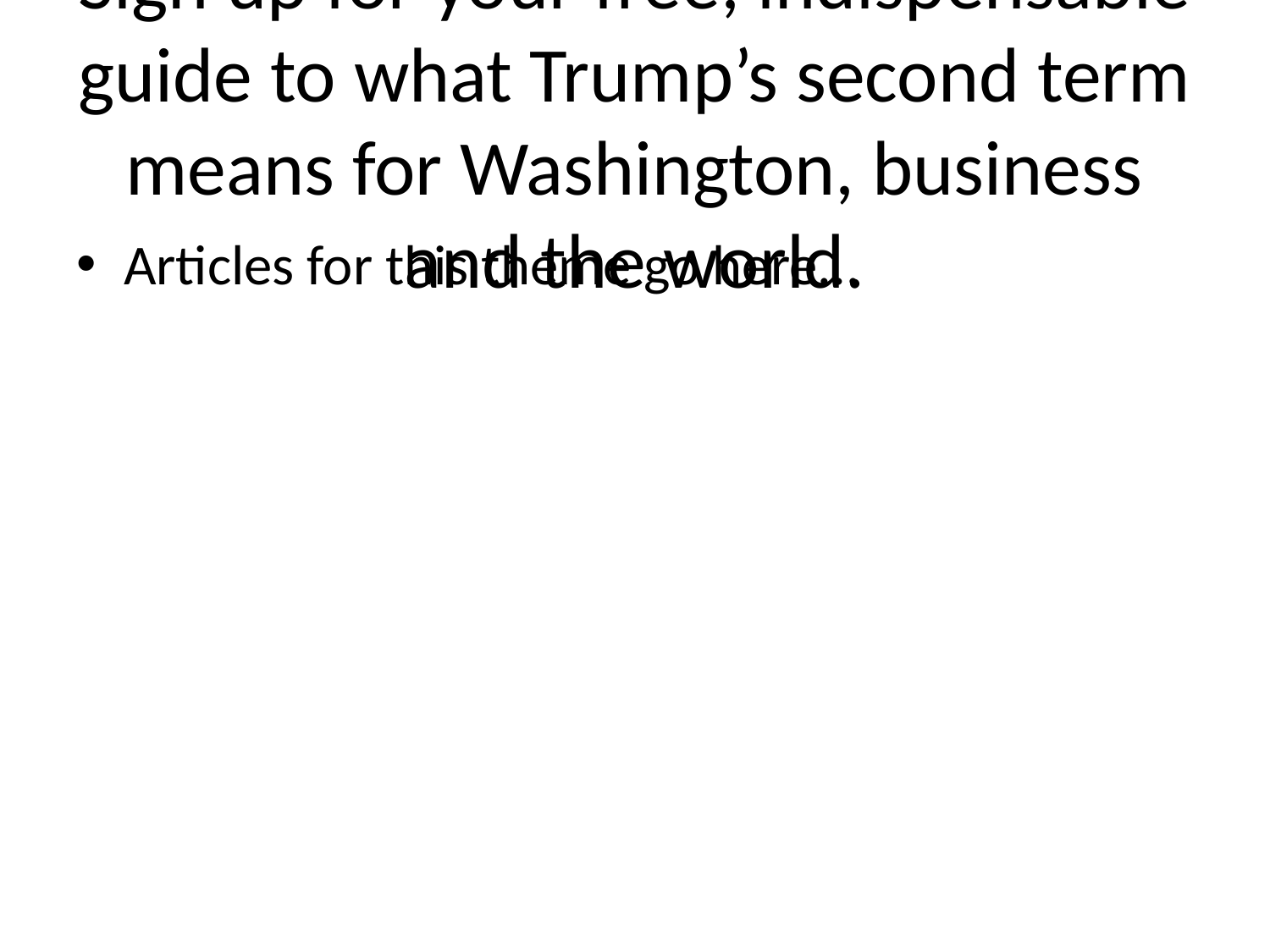

# Sign up for your free, indispensable guide to what Trump’s second term means for Washington, business and the world.
Articles for this theme go here...